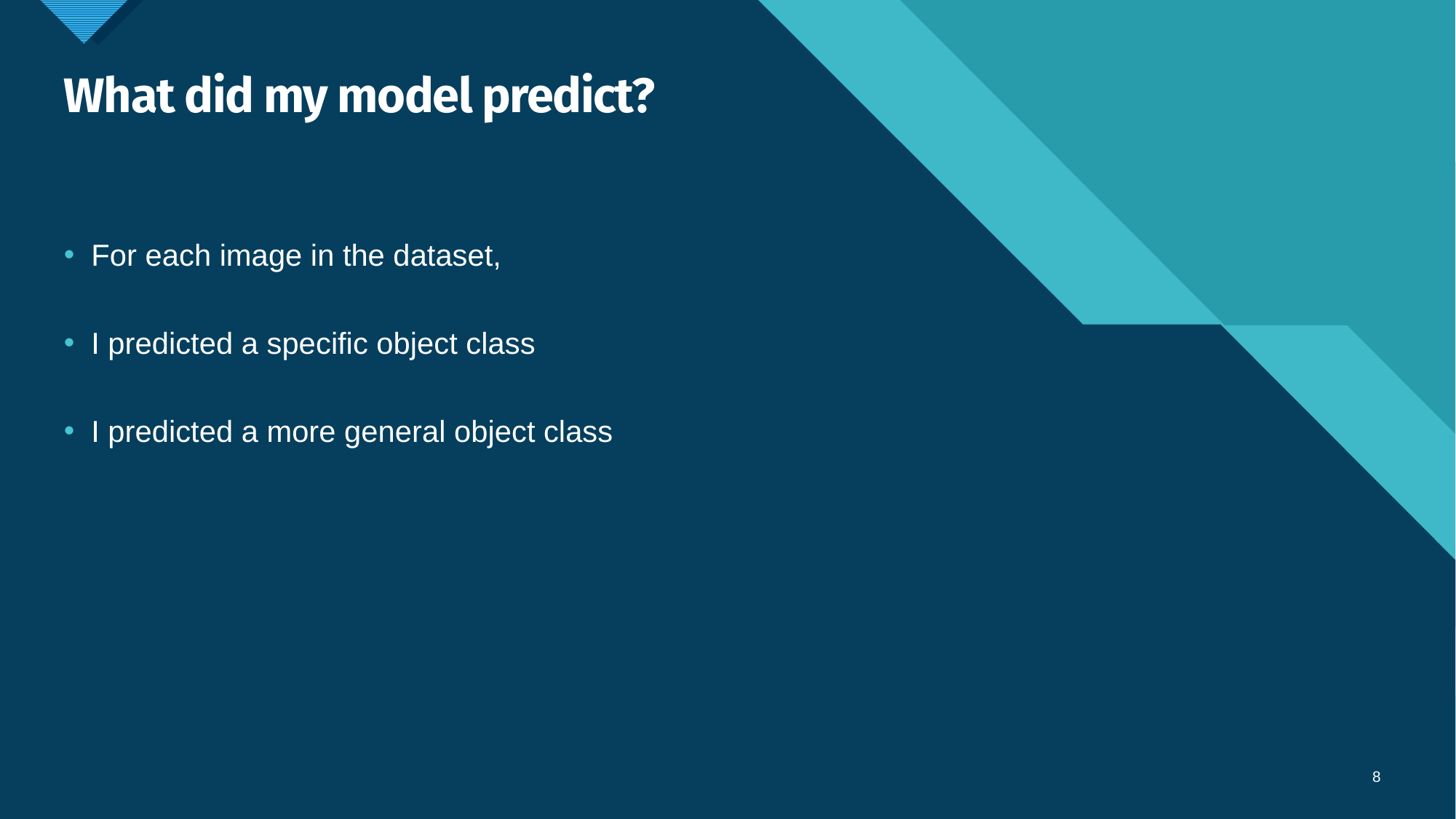

# What did my model predict?
For each image in the dataset,
I predicted a specific object class
I predicted a more general object class
8